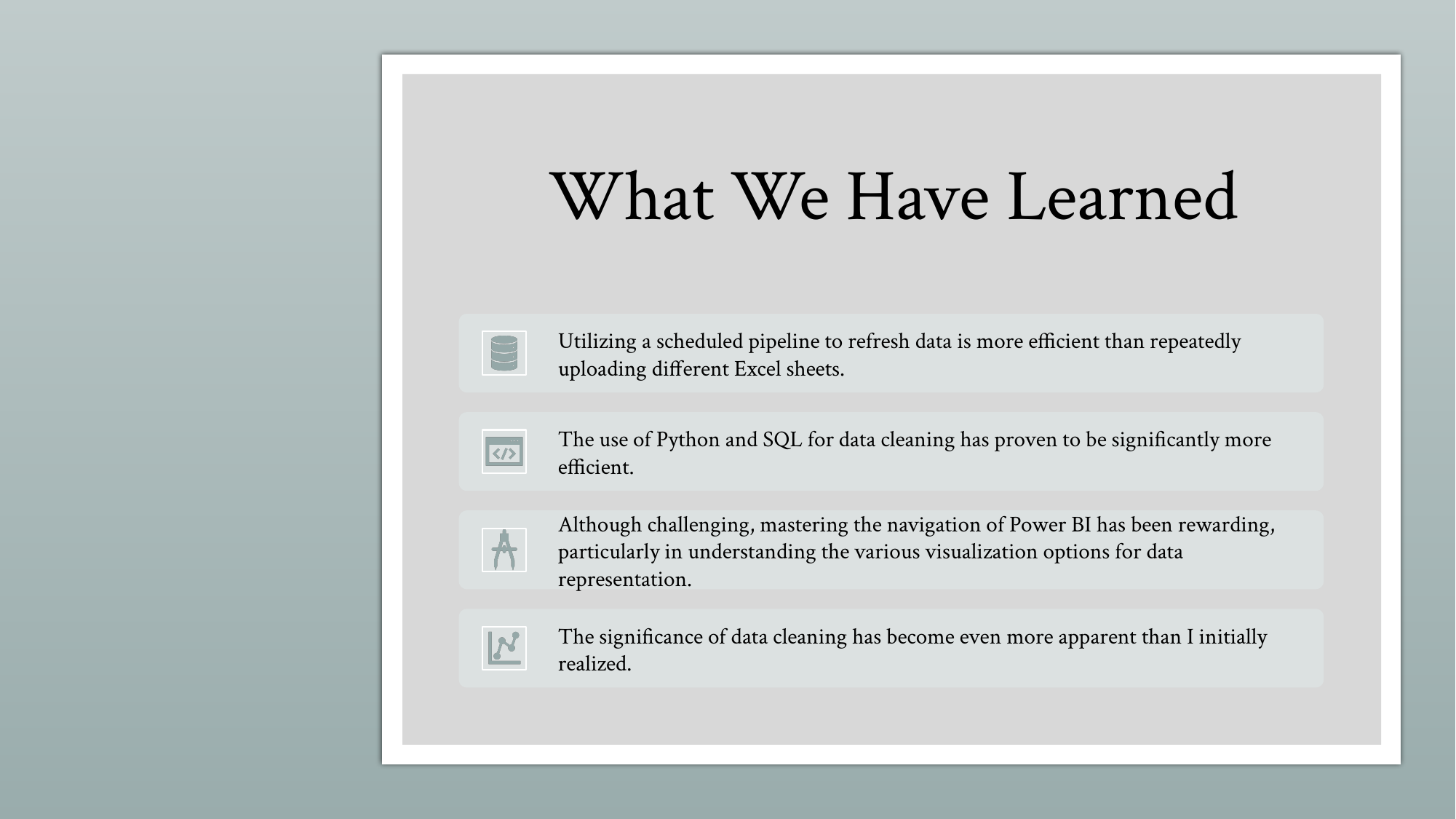

# What We Have Learned
Utilizing a scheduled pipeline to refresh data is more efficient than repeatedly uploading different Excel sheets.
The use of Python and SQL for data cleaning has proven to be significantly more efficient.
Although challenging, mastering the navigation of Power BI has been rewarding, particularly in understanding the various visualization options for data representation.
The significance of data cleaning has become even more apparent than I initially realized.